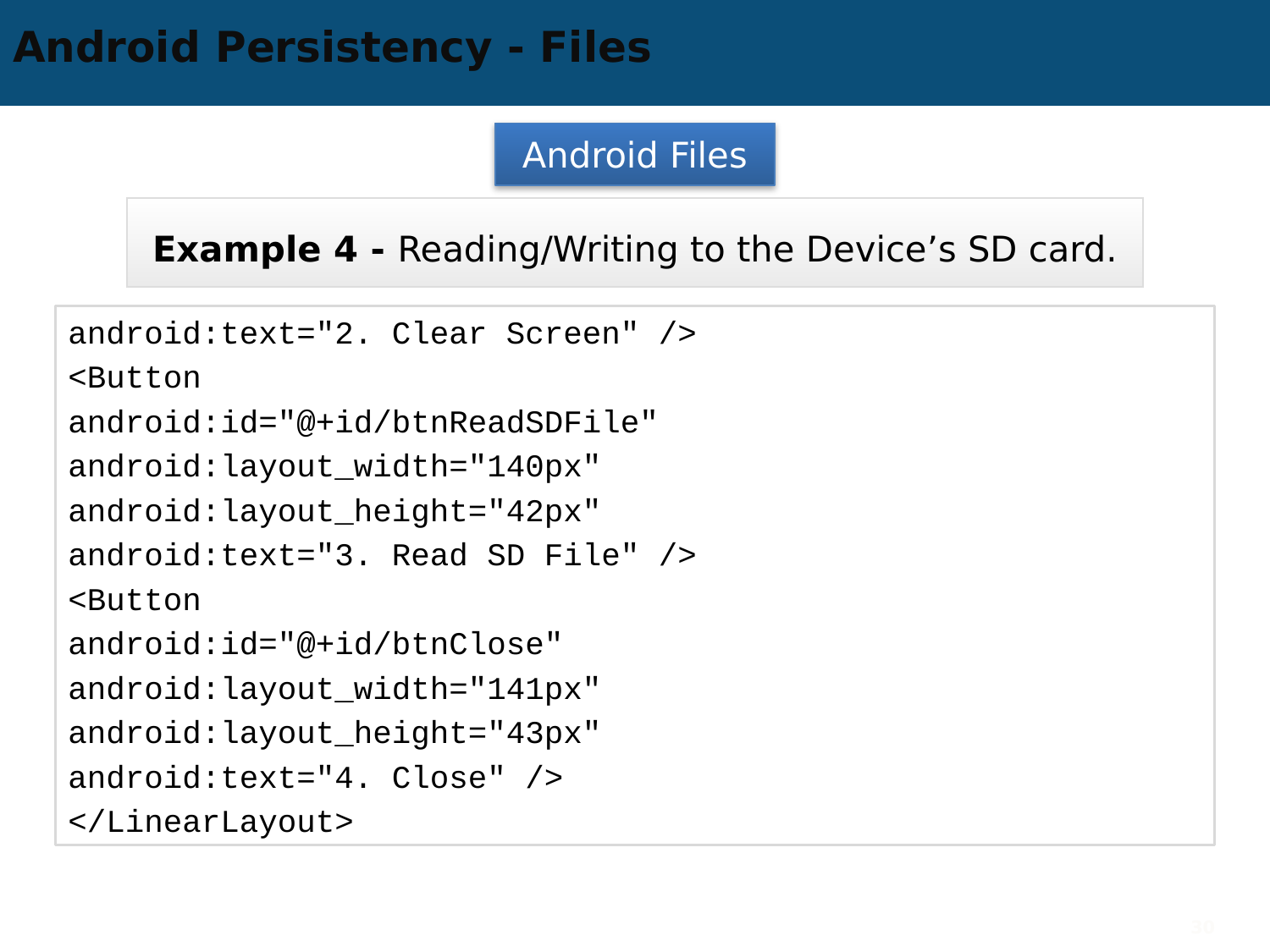

# Android Persistency - Files
Android Files
Example 4 - Reading/Writing to the Device’s SD card.
android:text="2. Clear Screen" />
<Button
android:id="@+id/btnReadSDFile"
android:layout_width="140px"
android:layout_height="42px"
android:text="3. Read SD File" />
<Button
android:id="@+id/btnClose"
android:layout_width="141px"
android:layout_height="43px"
android:text="4. Close" />
</LinearLayout>